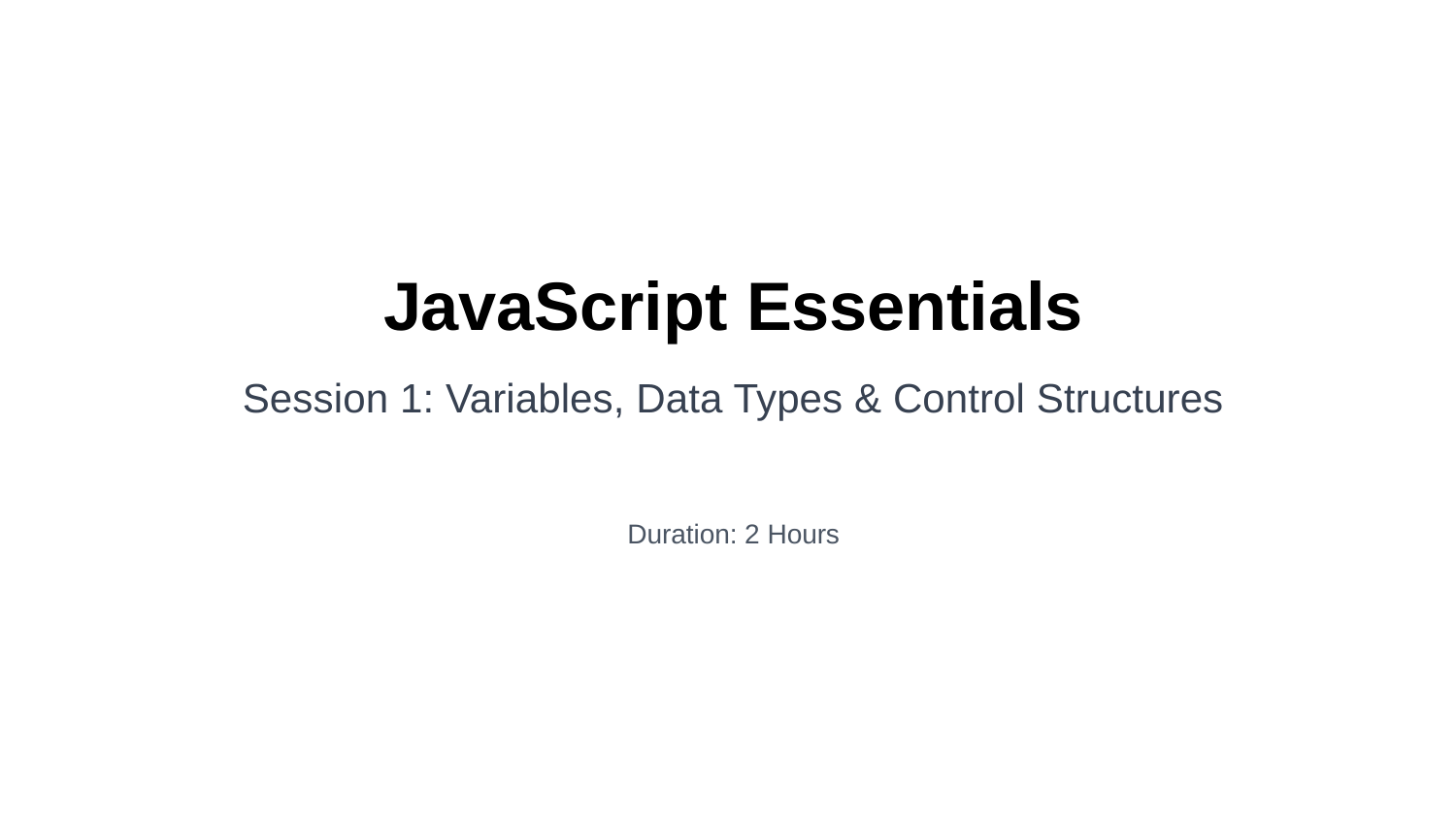

JavaScript Essentials
Session 1: Variables, Data Types & Control Structures
Duration: 2 Hours